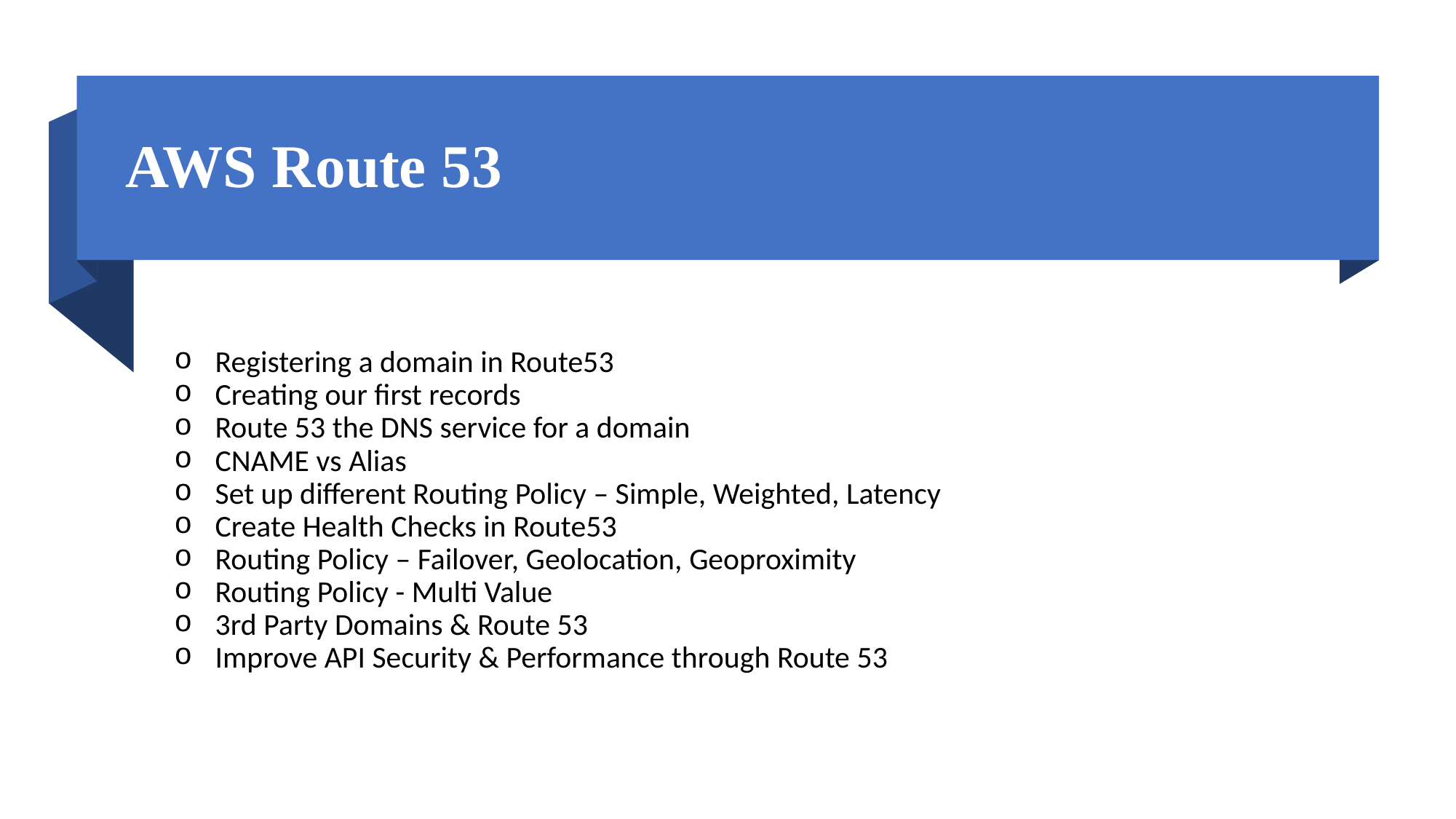

# AWS Route 53

Registering a domain in Route53
Creating our first records
Route 53 the DNS service for a domain
CNAME vs Alias
Set up different Routing Policy – Simple, Weighted, Latency
Create Health Checks in Route53
Routing Policy – Failover, Geolocation, Geoproximity
Routing Policy - Multi Value
3rd Party Domains & Route 53
Improve API Security & Performance through Route 53